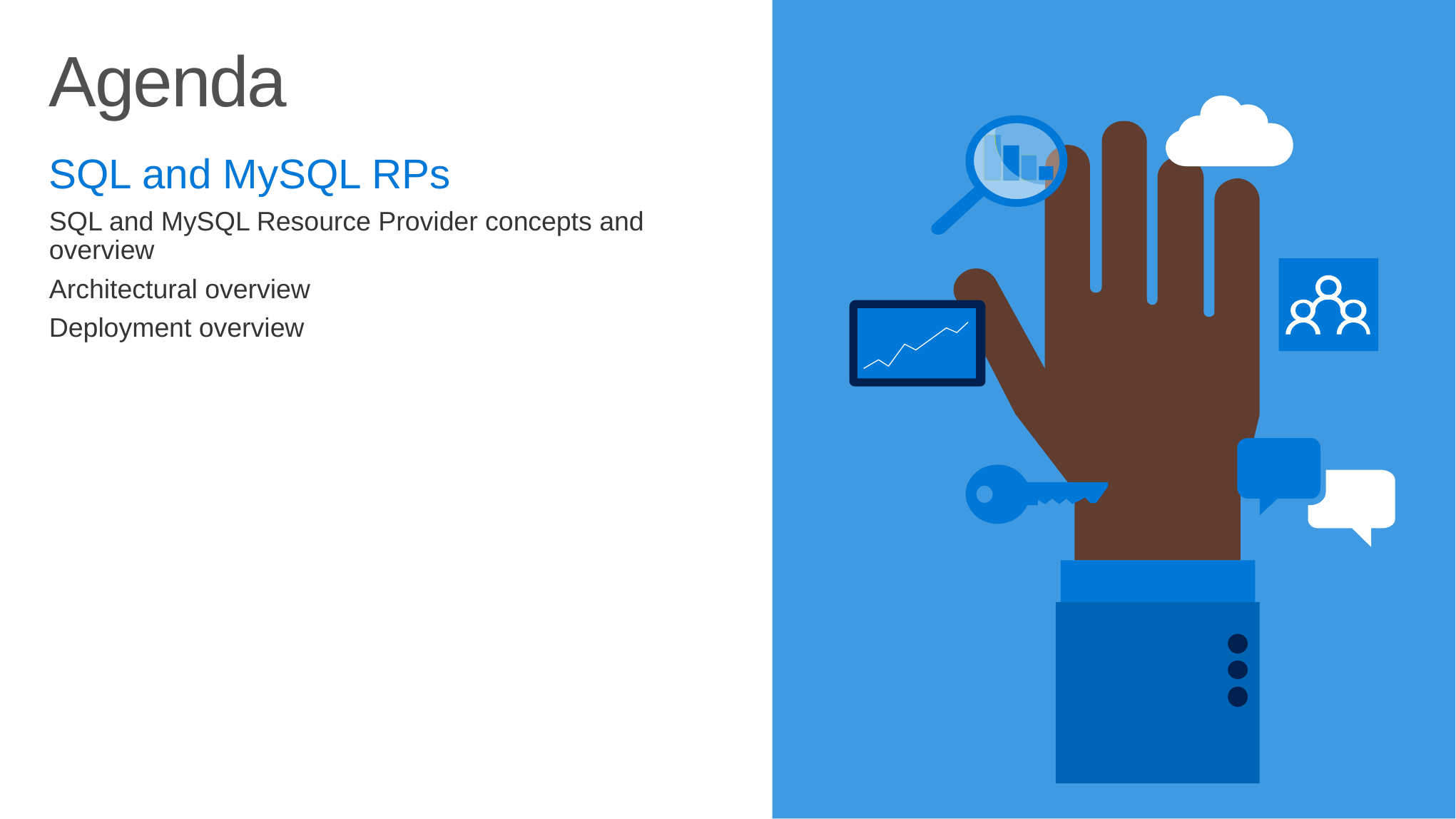

# Agenda
SQL and MySQL RPs
SQL and MySQL Resource Provider concepts and overview
Architectural overview
Deployment overview